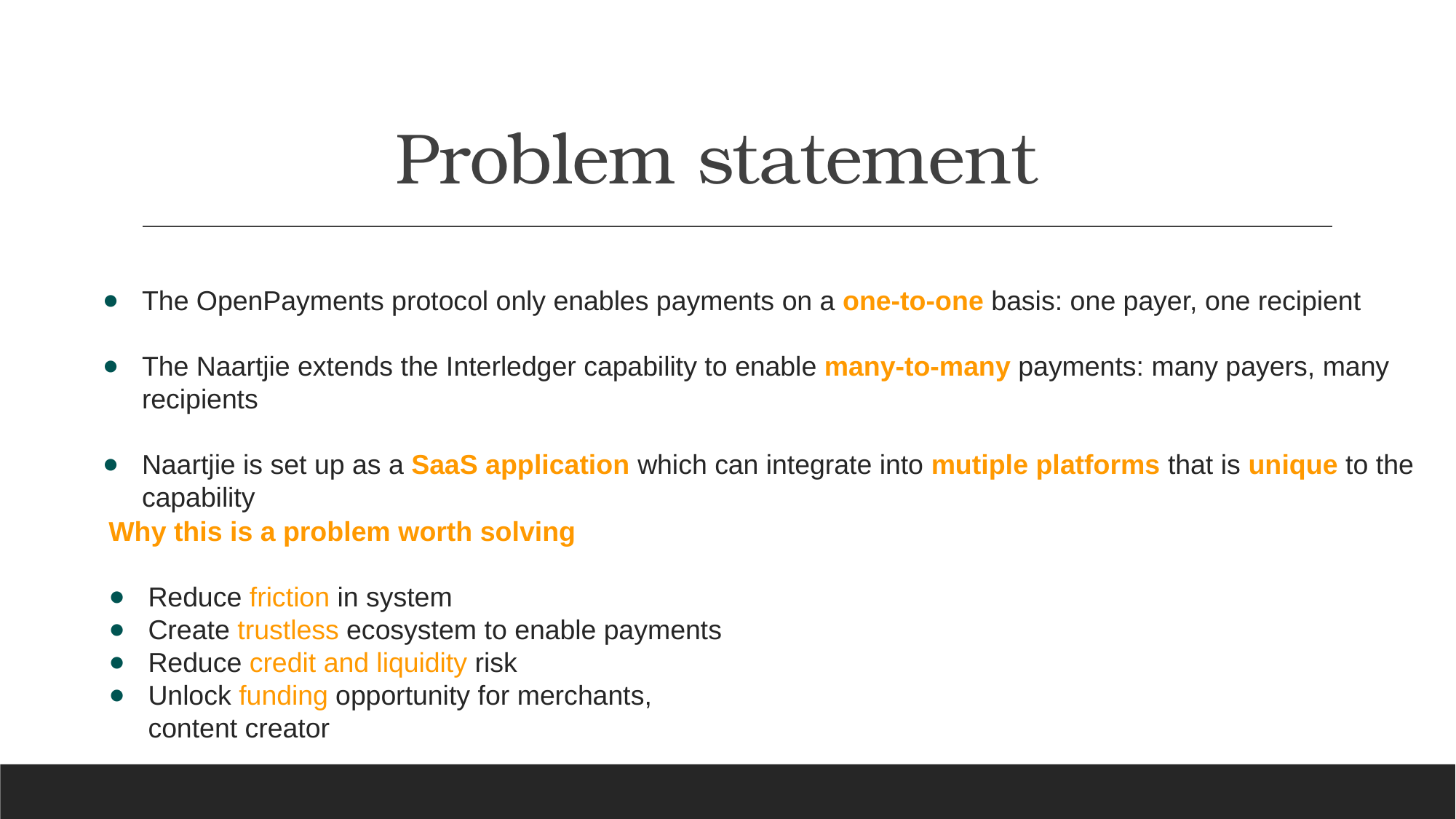

# Problem statement
The OpenPayments protocol only enables payments on a one-to-one basis: one payer, one recipient

The Naartjie extends the Interledger capability to enable many-to-many payments: many payers, many recipients

Naartjie is set up as a SaaS application which can integrate into mutiple platforms that is unique to the capability

Why this is a problem worth solving

Reduce friction in system
Create trustless ecosystem to enable payments
Reduce credit and liquidity risk
Unlock funding opportunity for merchants, content creator